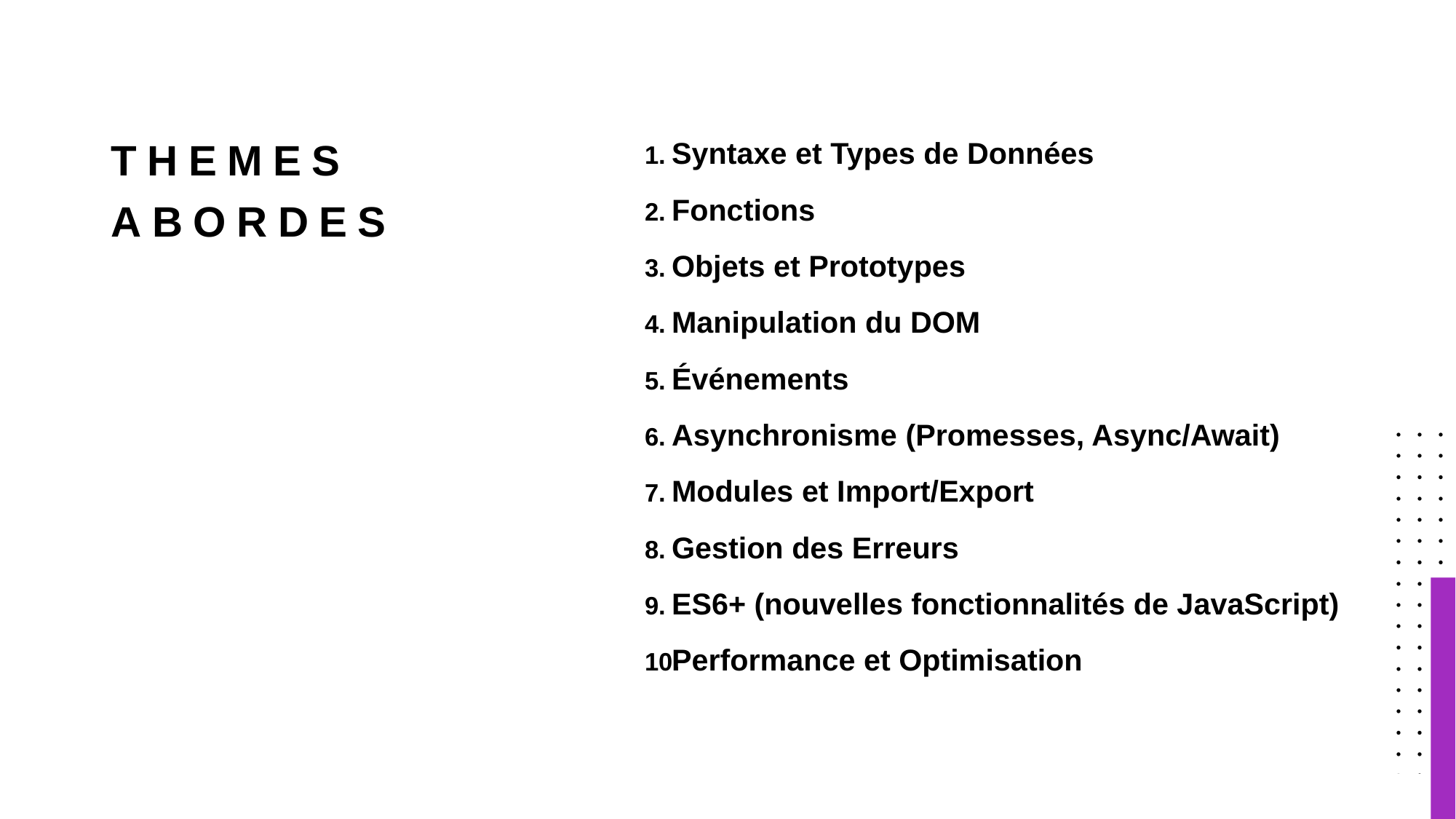

# THEMES ABORDES
Syntaxe et Types de Données
Fonctions
Objets et Prototypes
Manipulation du DOM
Événements
Asynchronisme (Promesses, Async/Await)
Modules et Import/Export
Gestion des Erreurs
ES6+ (nouvelles fonctionnalités de JavaScript)
Performance et Optimisation